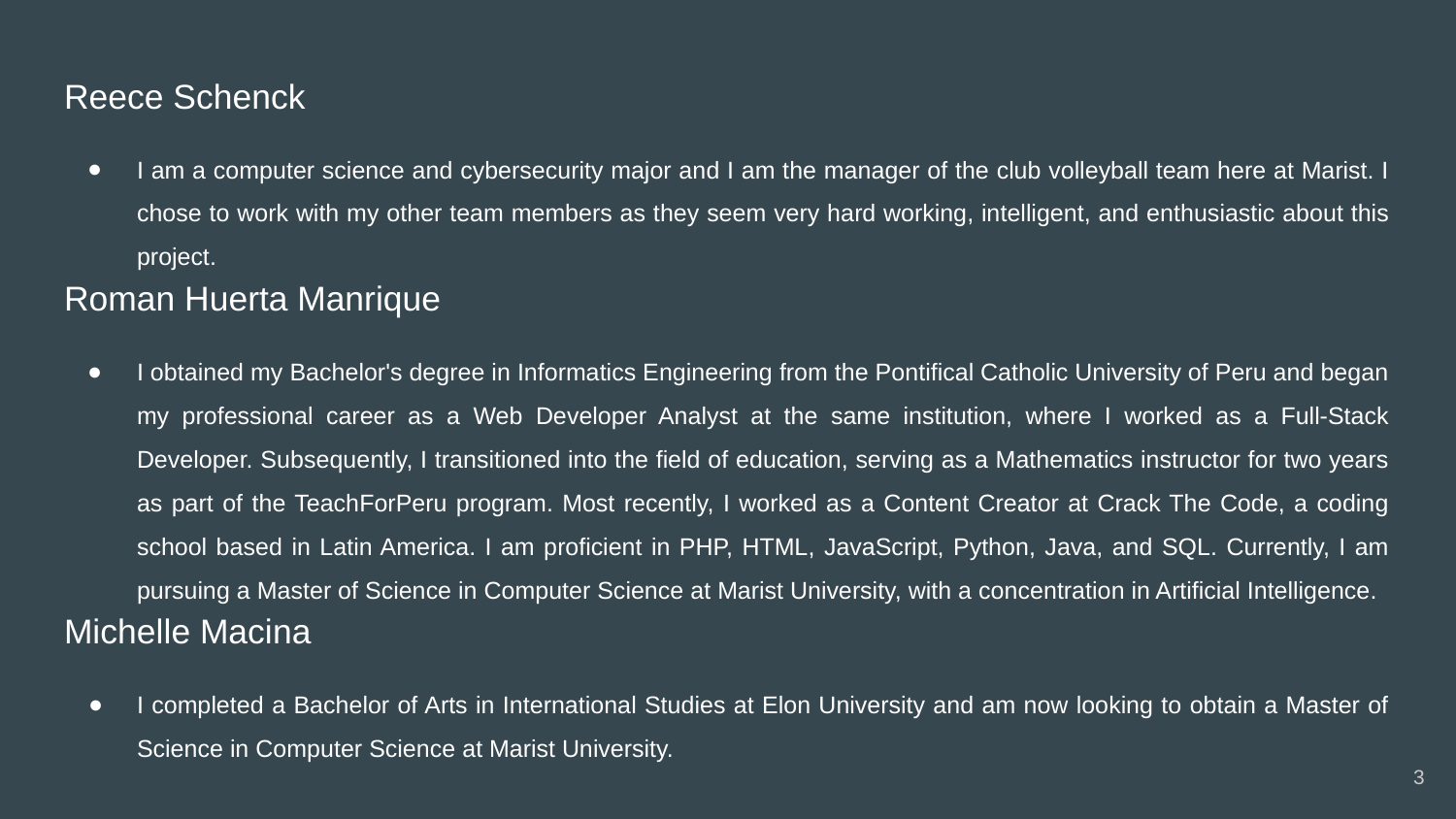

Reece Schenck
I am a computer science and cybersecurity major and I am the manager of the club volleyball team here at Marist. I chose to work with my other team members as they seem very hard working, intelligent, and enthusiastic about this project.
Roman Huerta Manrique
I obtained my Bachelor's degree in Informatics Engineering from the Pontifical Catholic University of Peru and began my professional career as a Web Developer Analyst at the same institution, where I worked as a Full-Stack Developer. Subsequently, I transitioned into the field of education, serving as a Mathematics instructor for two years as part of the TeachForPeru program. Most recently, I worked as a Content Creator at Crack The Code, a coding school based in Latin America. I am proficient in PHP, HTML, JavaScript, Python, Java, and SQL. Currently, I am pursuing a Master of Science in Computer Science at Marist University, with a concentration in Artificial Intelligence.
Michelle Macina
I completed a Bachelor of Arts in International Studies at Elon University and am now looking to obtain a Master of Science in Computer Science at Marist University.
3